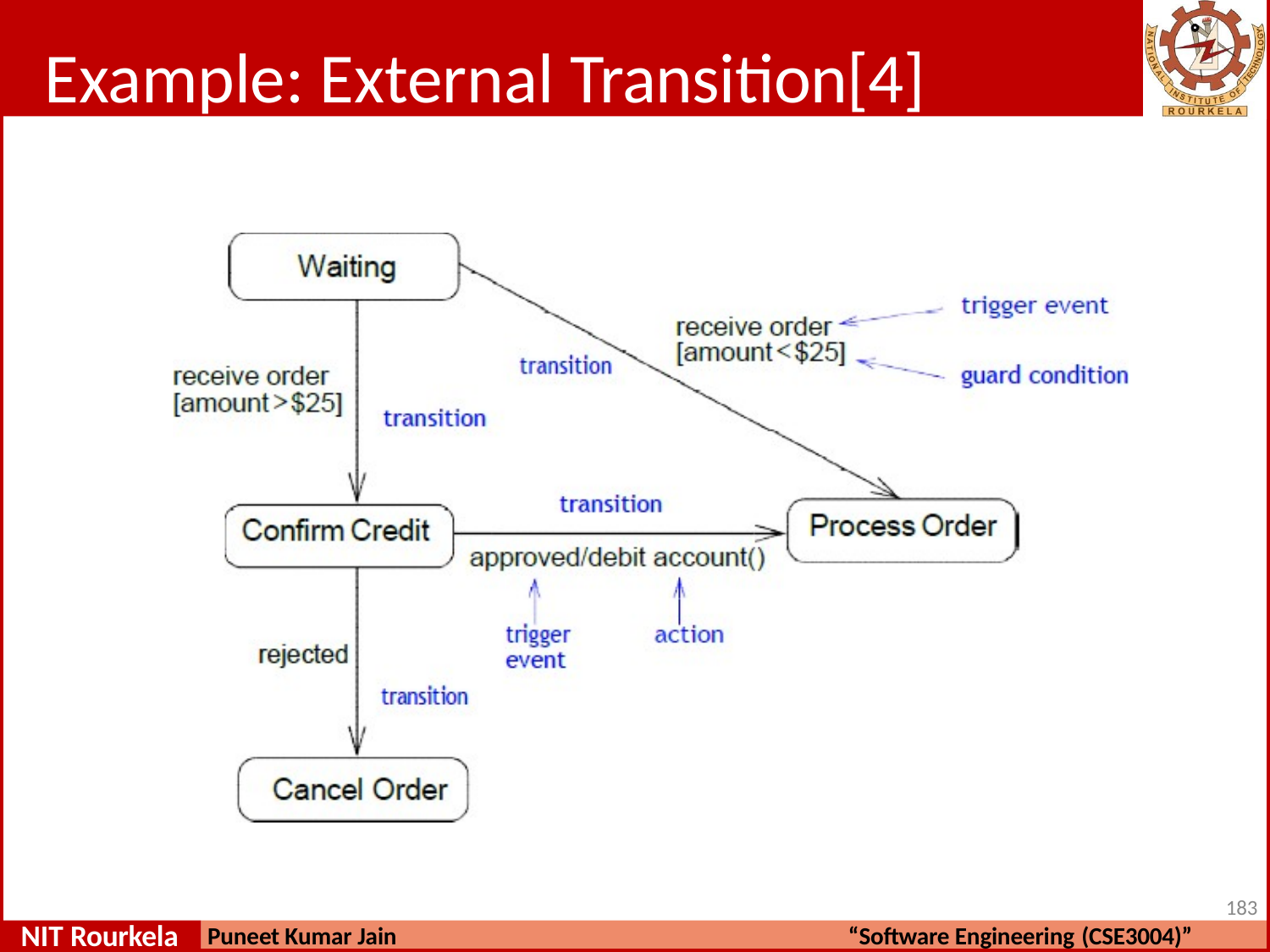

# Example: External Transition[4]

183
NIT Rourkela
Puneet Kumar Jain
“Software Engineering (CSE3004)”